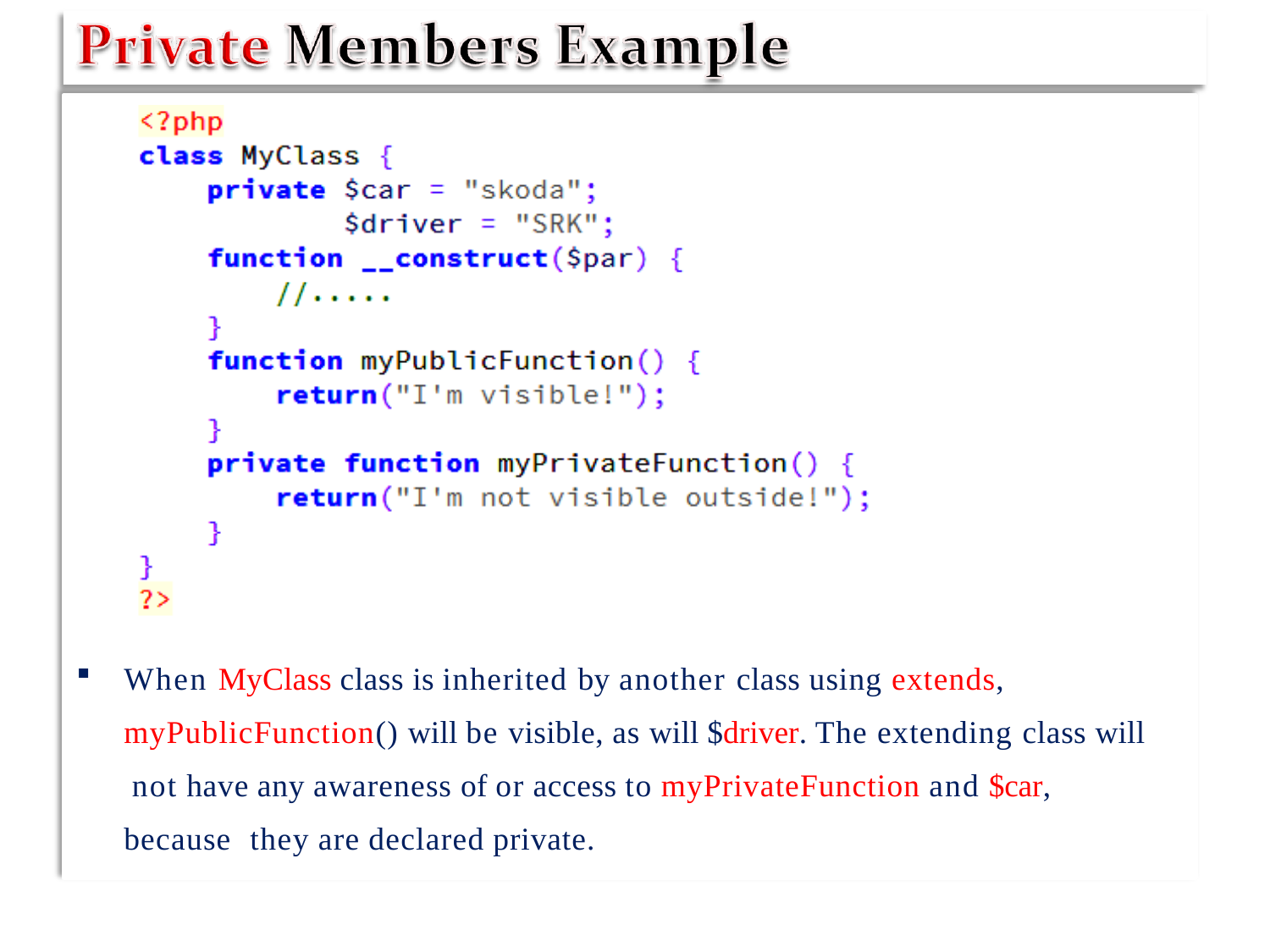

When MyClass class is inherited by another class using extends,  myPublicFunction() will be visible, as will $driver. The extending class will  not have any awareness of or access to myPrivateFunction and $car, because  they are declared private.